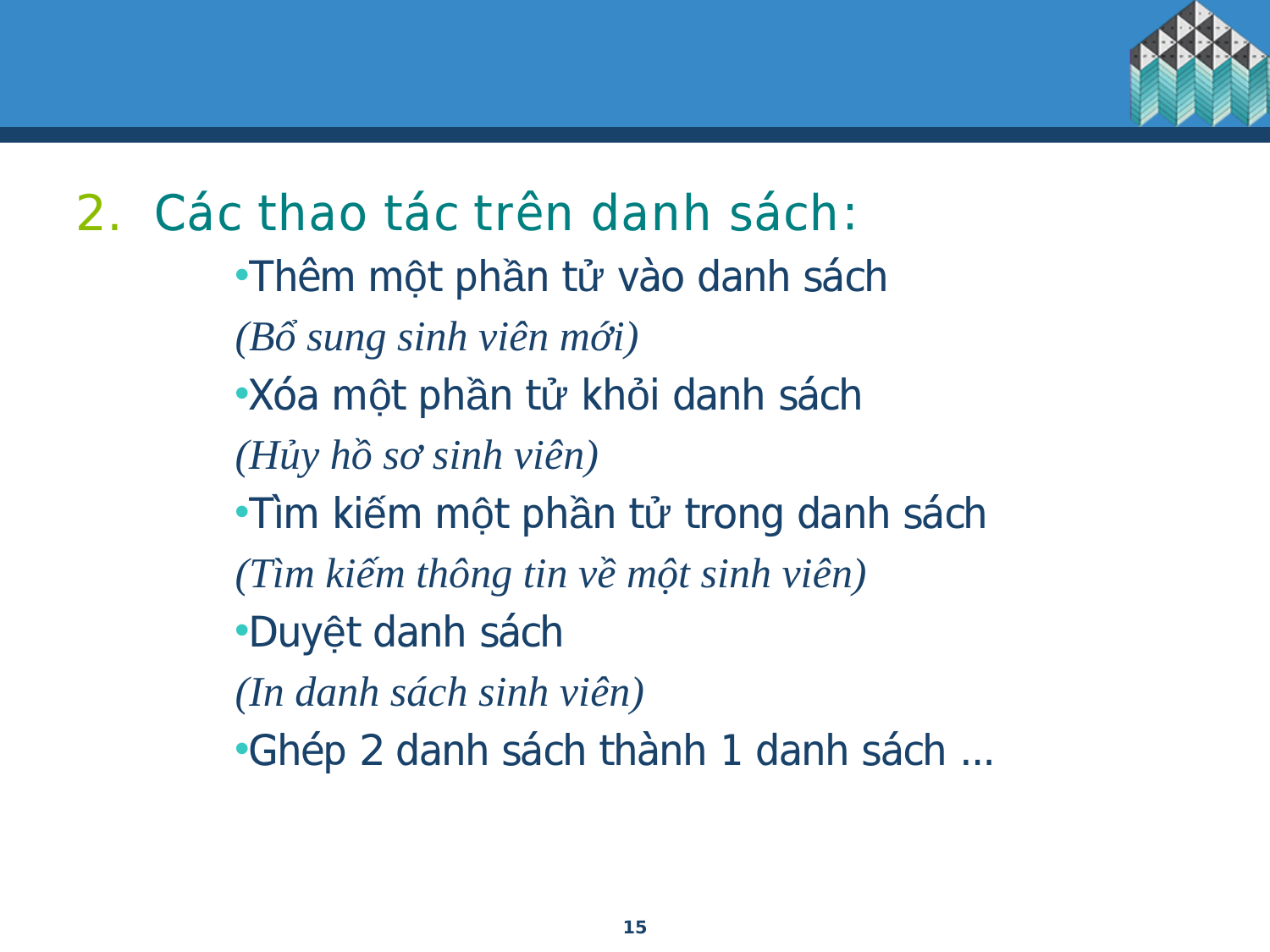

Các thao tác trên danh sách:
Thêm một phần tử vào danh sách
(Bổ sung sinh viên mới)
Xóa một phần tử khỏi danh sách
(Hủy hồ sơ sinh viên)
Tìm kiếm một phần tử trong danh sách
(Tìm kiếm thông tin về một sinh viên)
Duyệt danh sách
(In danh sách sinh viên)
Ghép 2 danh sách thành 1 danh sách …
15